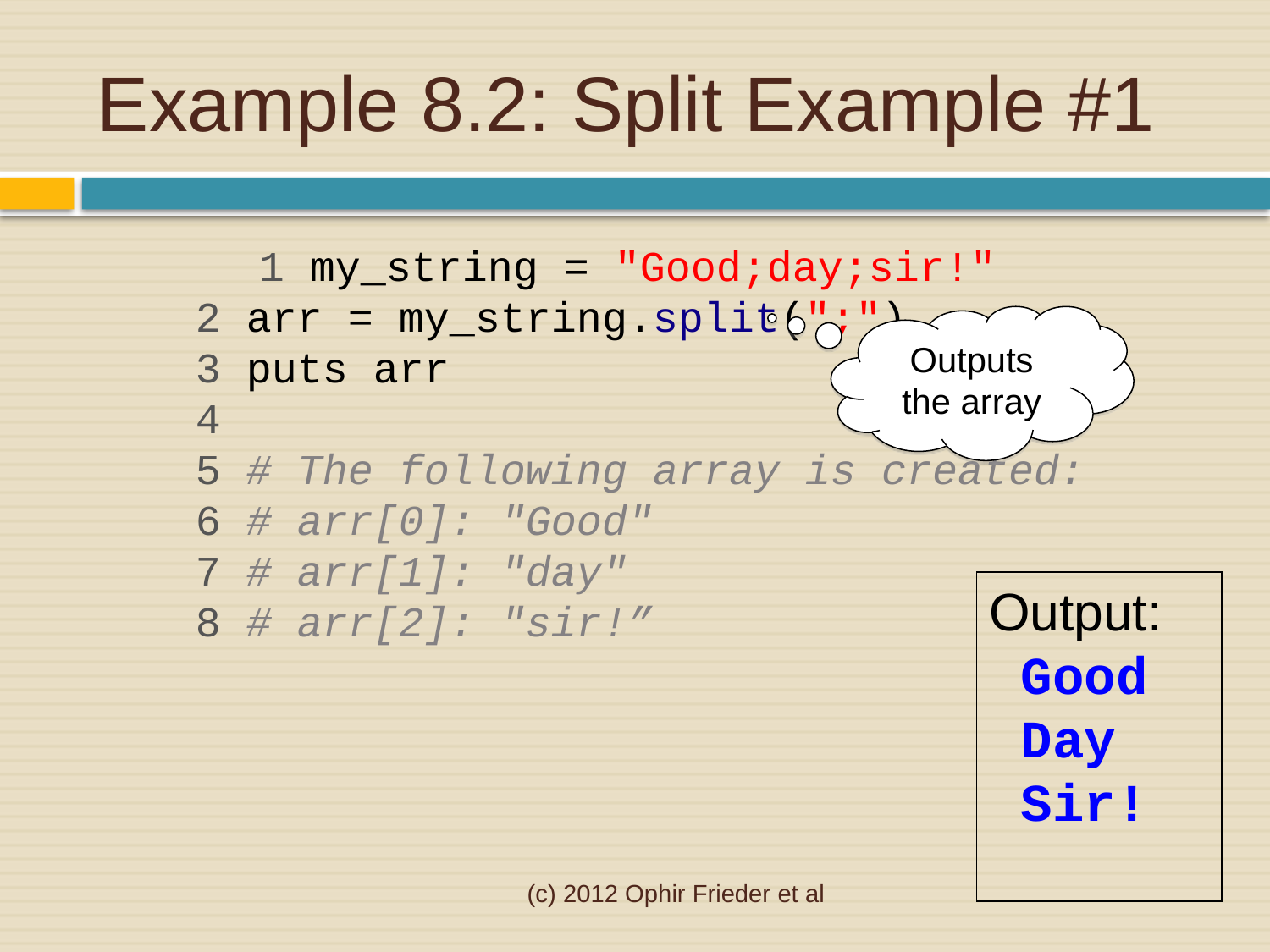

# Example 8.2: Split Example #1
	  1 my_string = "Good;day;sir!"
    2 arr = my_string.split(";")
    3 puts arr
    4
    5 # The following array is created:
    6 # arr[0]: "Good"
    7 # arr[1]: "day"
    8 # arr[2]: "sir!”
Outputs the array
Output:
 Good
 Day
 Sir!

(c) 2012 Ophir Frieder et al